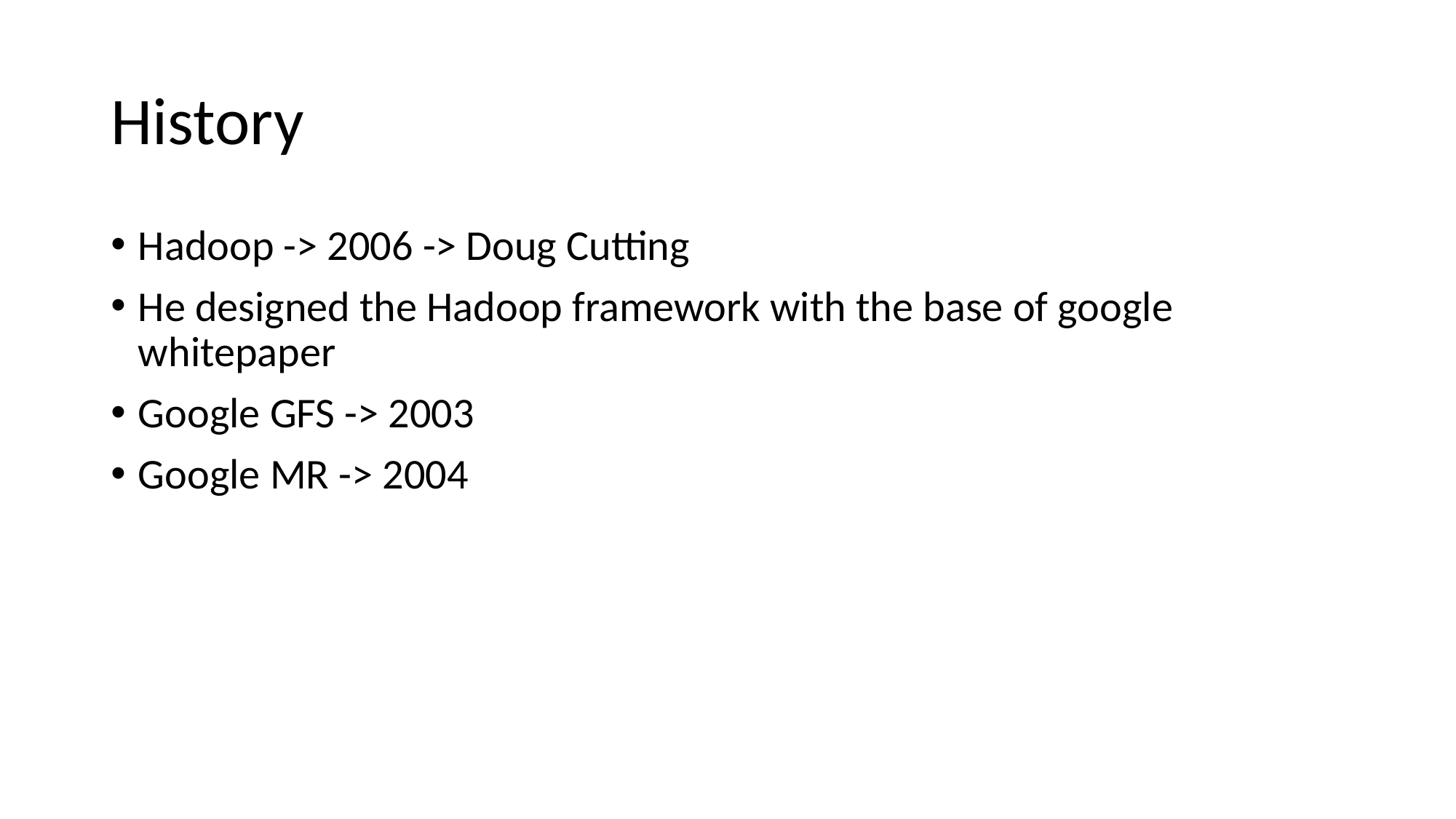

# History
Hadoop -> 2006 -> Doug Cutting
He designed the Hadoop framework with the base of google whitepaper
Google GFS -> 2003
Google MR -> 2004